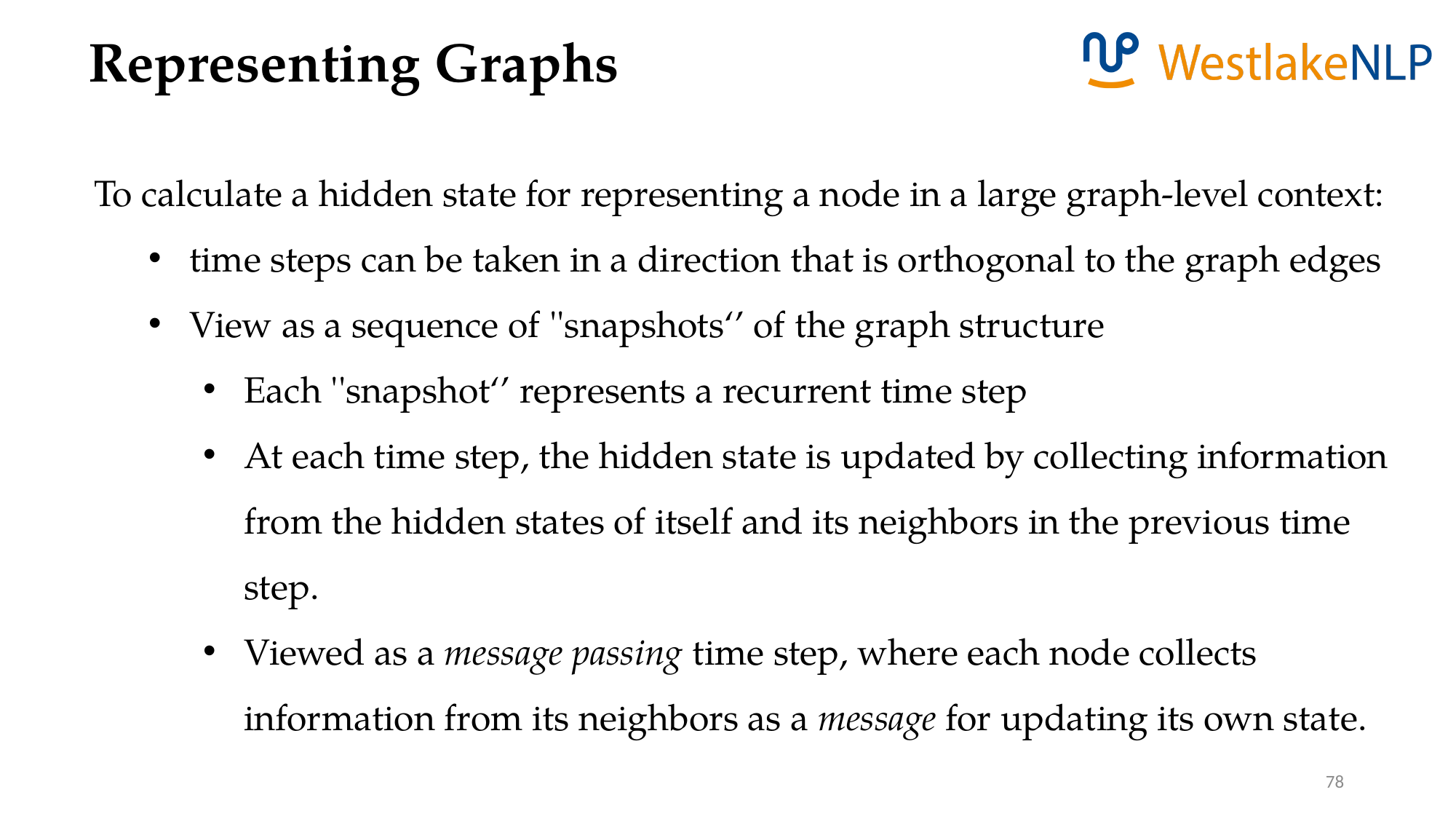

Representing Graphs
To calculate a hidden state for representing a node in a large graph-level context:
time steps can be taken in a direction that is orthogonal to the graph edges
View as a sequence of ''snapshots‘’ of the graph structure
Each ''snapshot‘’ represents a recurrent time step
At each time step, the hidden state is updated by collecting information from the hidden states of itself and its neighbors in the previous time step.
Viewed as a message passing time step, where each node collects information from its neighbors as a message for updating its own state.

78